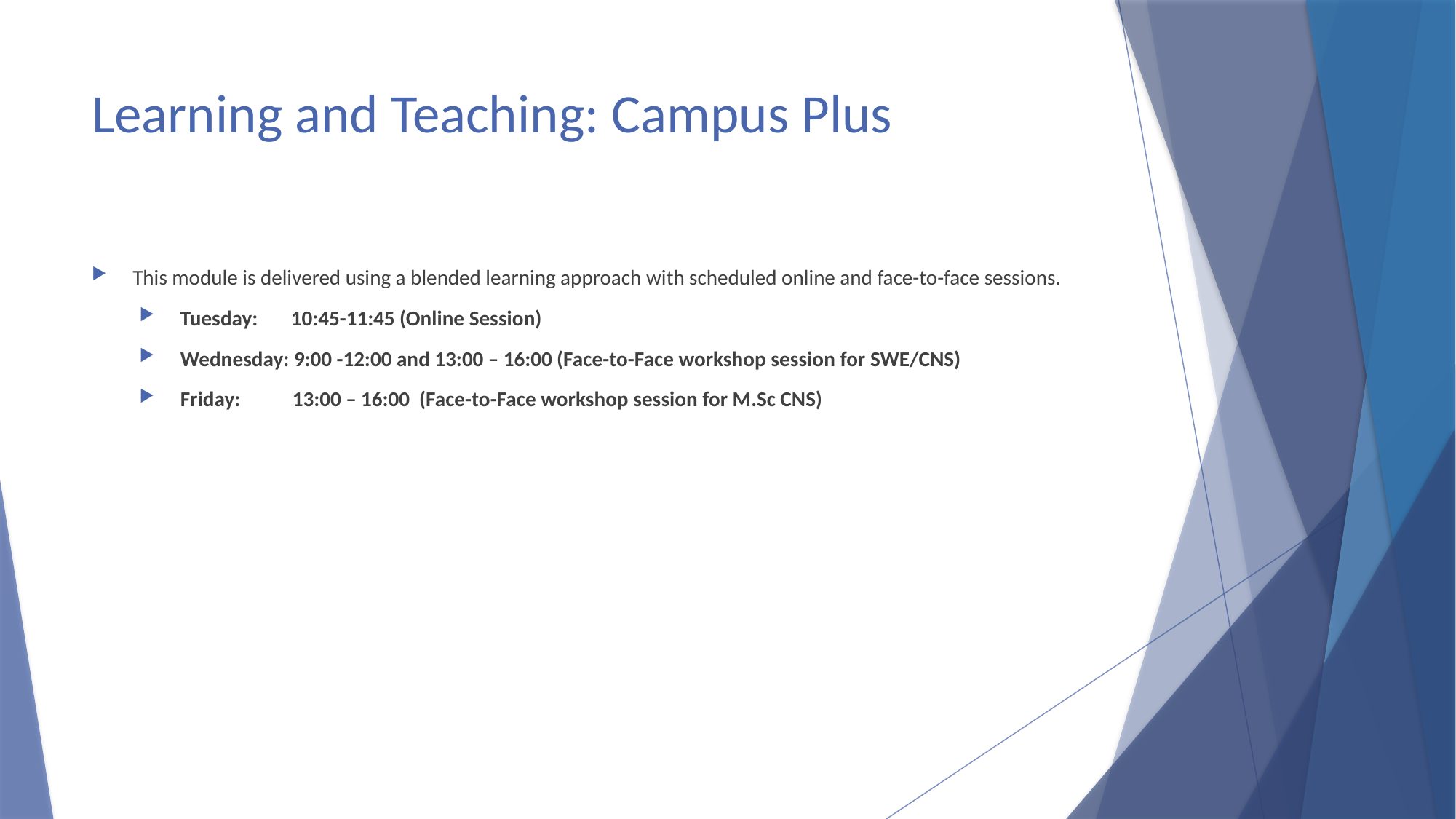

# Learning and Teaching: Campus Plus
This module is delivered using a blended learning approach with scheduled online and face-to-face sessions.
Tuesday:       10:45-11:45 (Online Session)
Wednesday: 9:00 -12:00 and 13:00 – 16:00 (Face-to-Face workshop session for SWE/CNS)
Friday:           13:00 – 16:00  (Face-to-Face workshop session for M.Sc CNS)